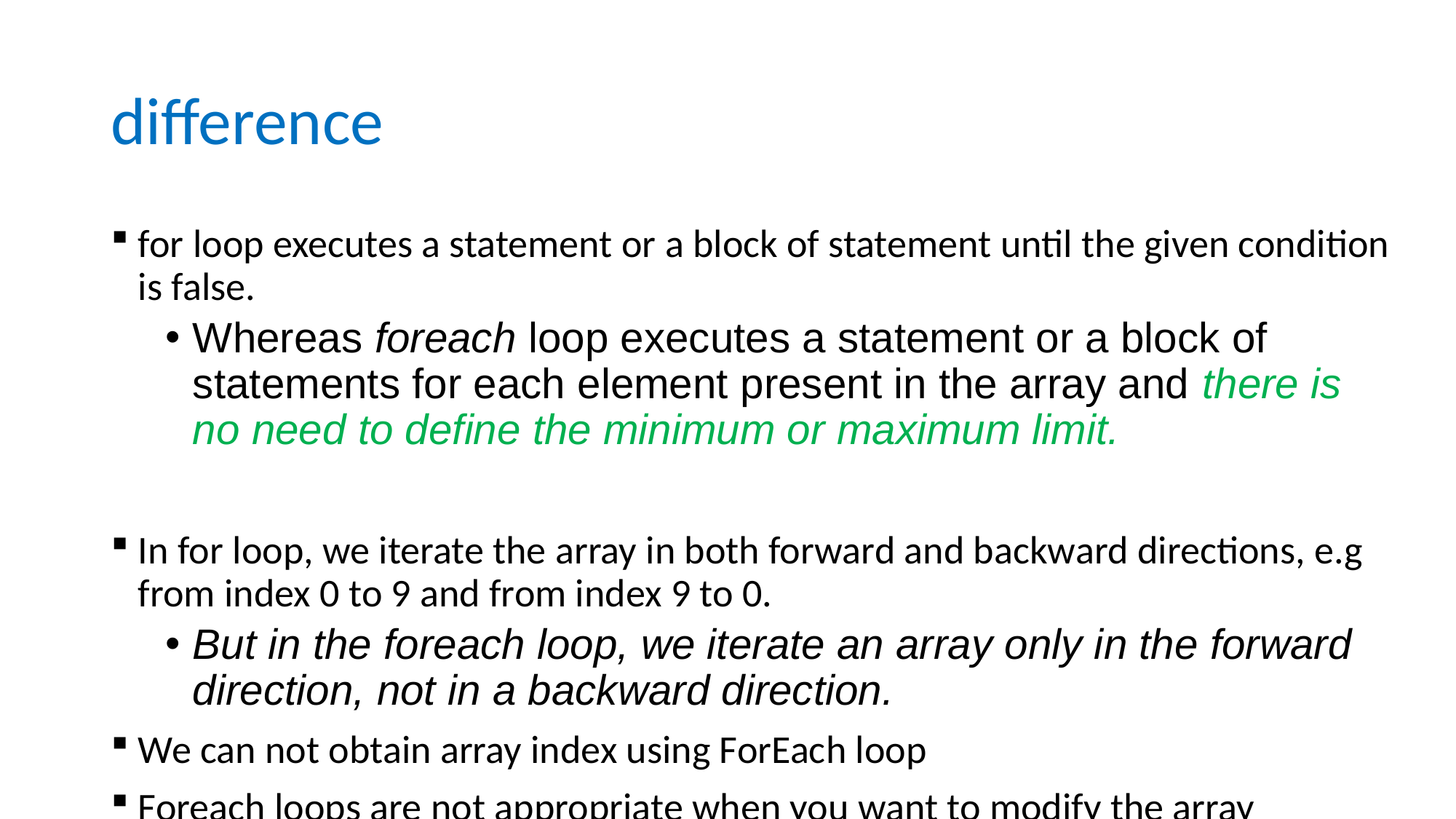

# difference
for loop executes a statement or a block of statement until the given condition is false.
Whereas foreach loop executes a statement or a block of statements for each element present in the array and there is no need to define the minimum or maximum limit.

In for loop, we iterate the array in both forward and backward directions, e.g from index 0 to 9 and from index 9 to 0.
But in the foreach loop, we iterate an array only in the forward direction, not in a backward direction.
We can not obtain array index using ForEach loop
Foreach loops are not appropriate when you want to modify the array